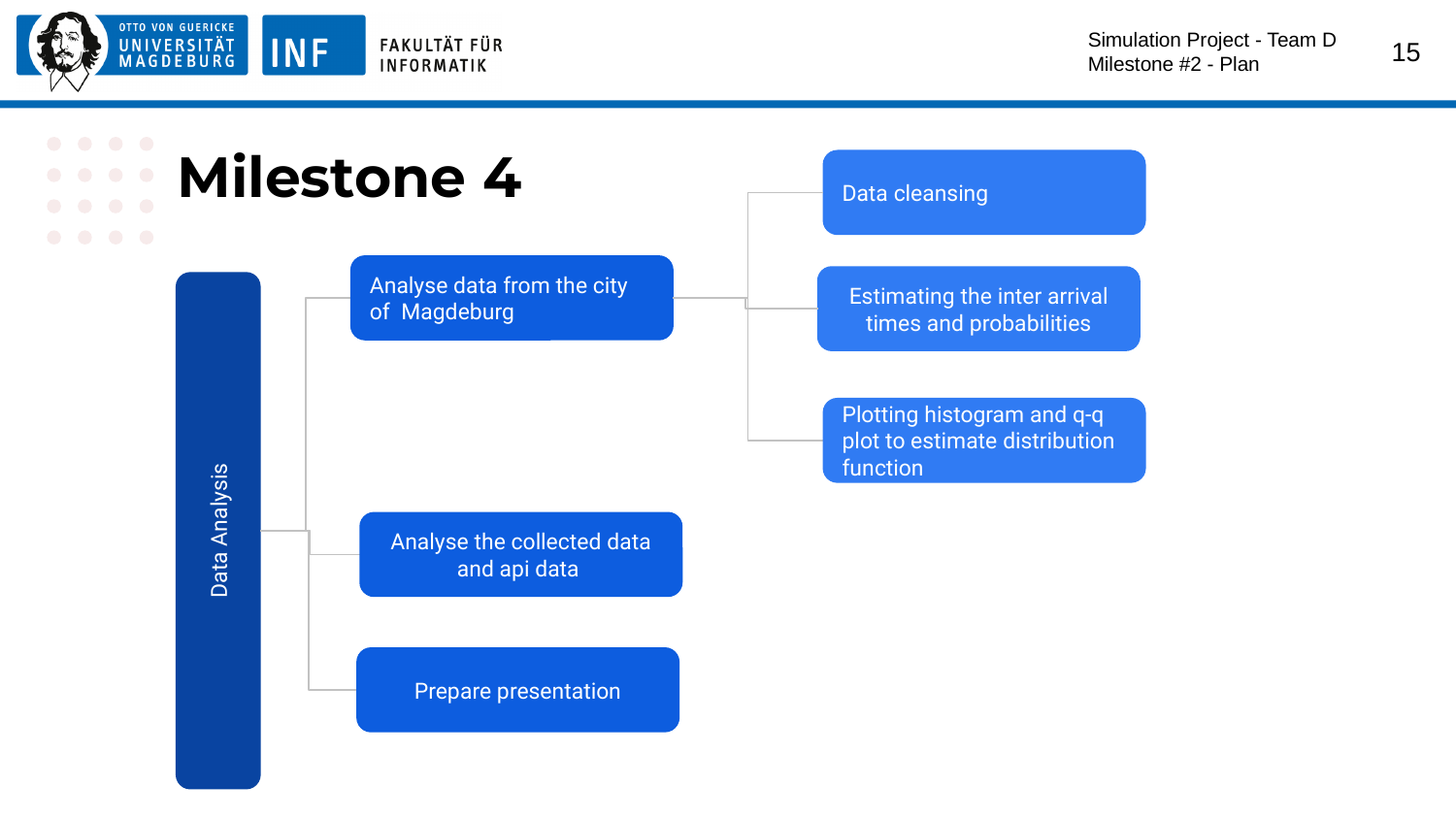

Simulation Project - Team D
Milestone #2 - Plan
15
# Milestone 4
Data cleansing
Analyse data from the city of  Magdeburg
Estimating the inter arrival times and probabilities
Plotting histogram and q-q plot to estimate distribution function
Data Analysis
Analyse the collected data and api data
Prepare presentation